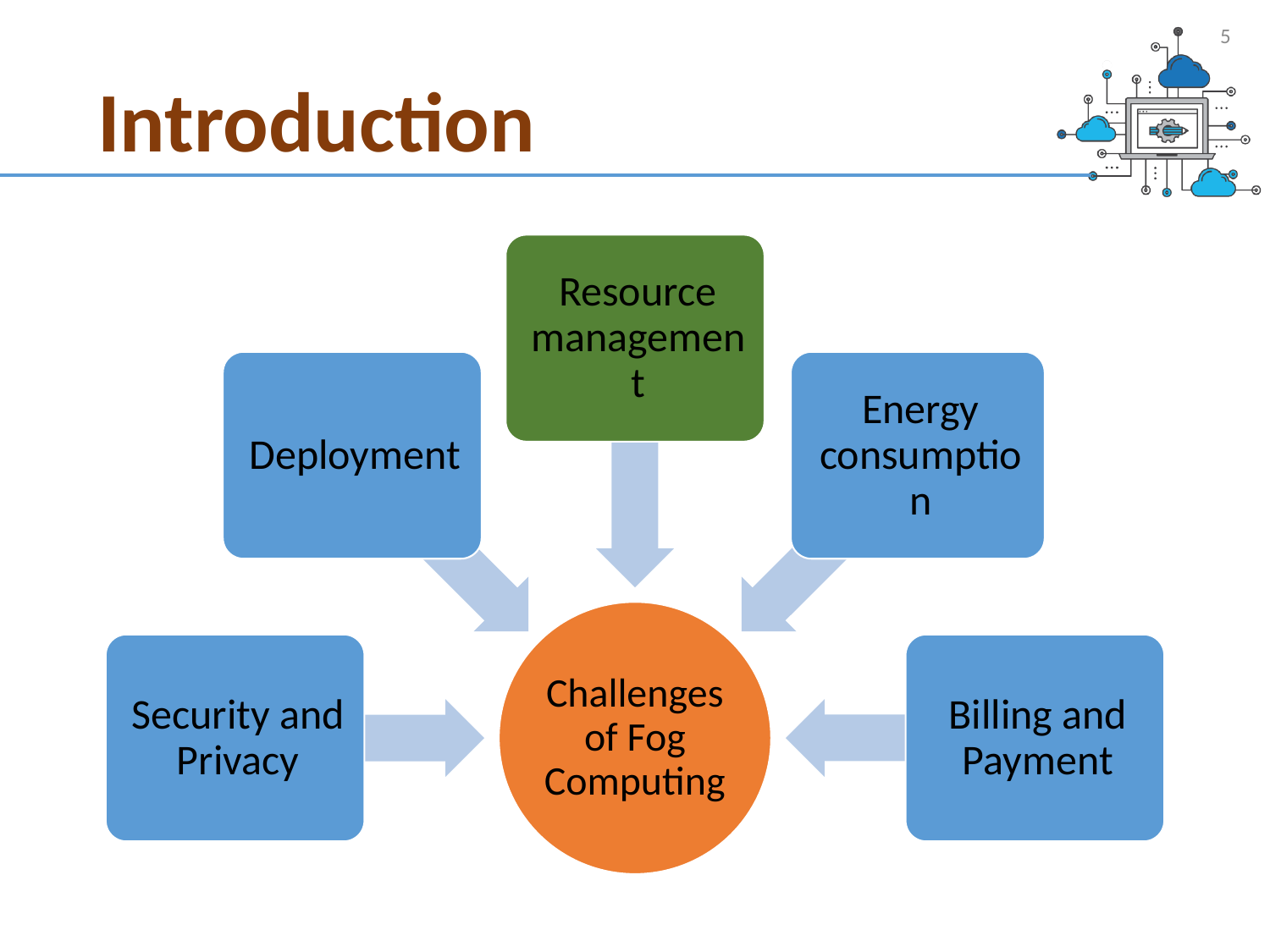

5
# Introduction
Challenges of Fog Computing
Security and Privacy
Deployment
Resource management
Energy consumption
Billing and Payment